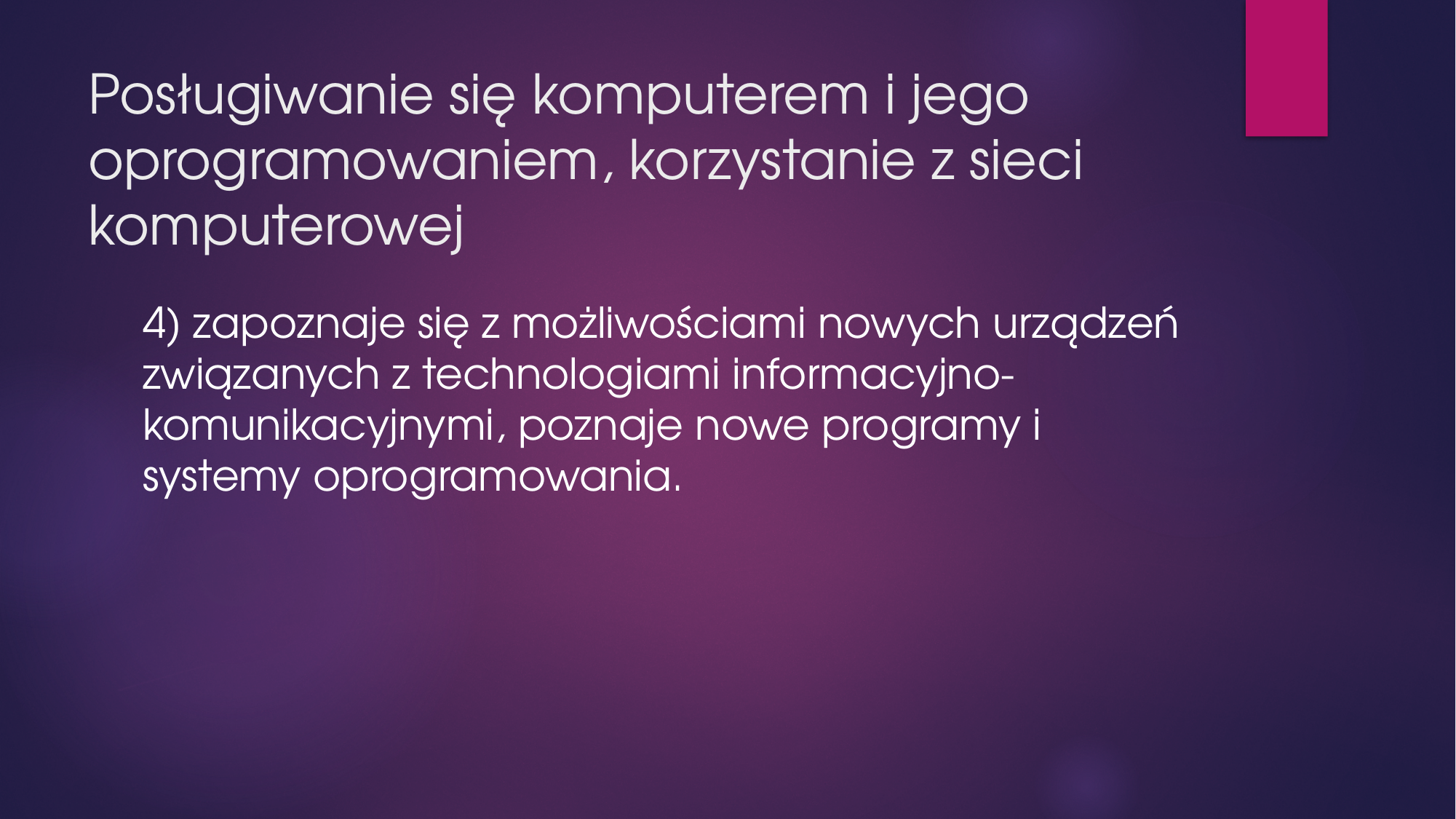

# Posługiwanie się komputerem i jego oprogramowaniem, korzystanie z sieci komputerowej
4) zapoznaje się z możliwościami nowych urządzeń związanych z technologiami informacyjno-komunikacyjnymi, poznaje nowe programy i systemy oprogramowania.